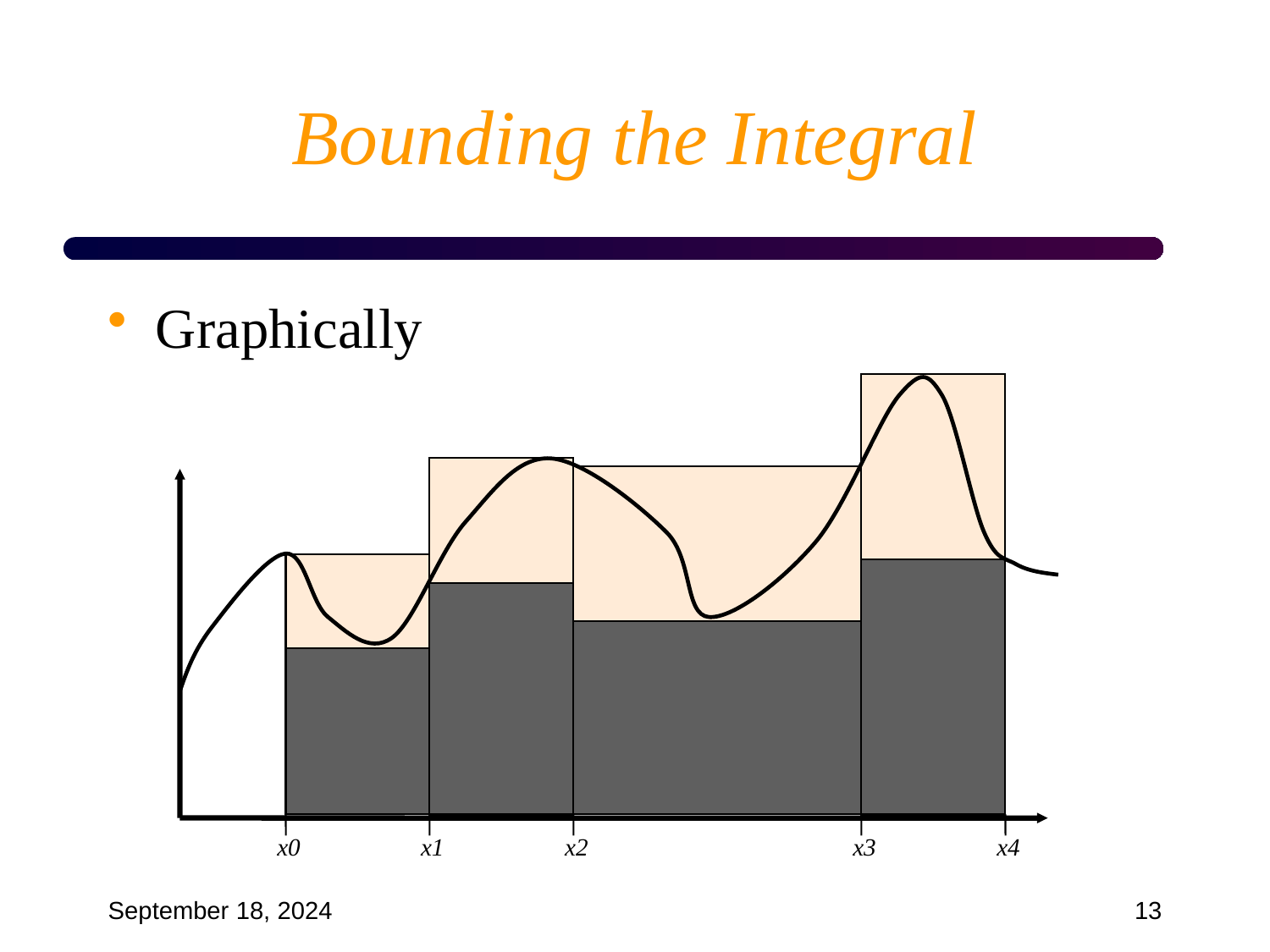

# Bounding the Integral
Graphically

x0

x1

x2

x3

x4
September 18, 2024
13